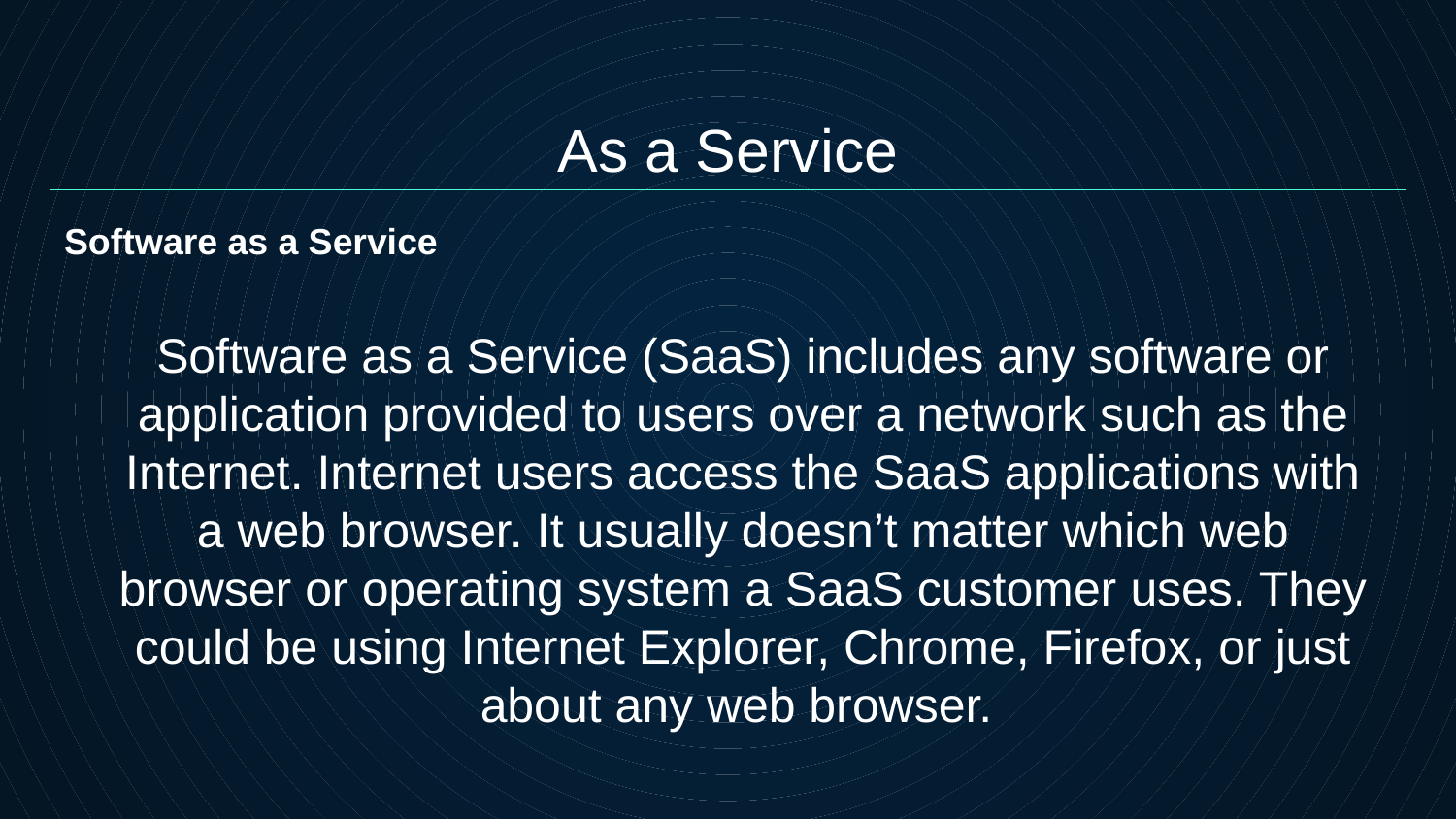

As a Service
Software as a Service
Software as a Service (SaaS) includes any software or application provided to users over a network such as the Internet. Internet users access the SaaS applications with a web browser. It usually doesn’t matter which web browser or operating system a SaaS customer uses. They could be using Internet Explorer, Chrome, Firefox, or just about any web browser.